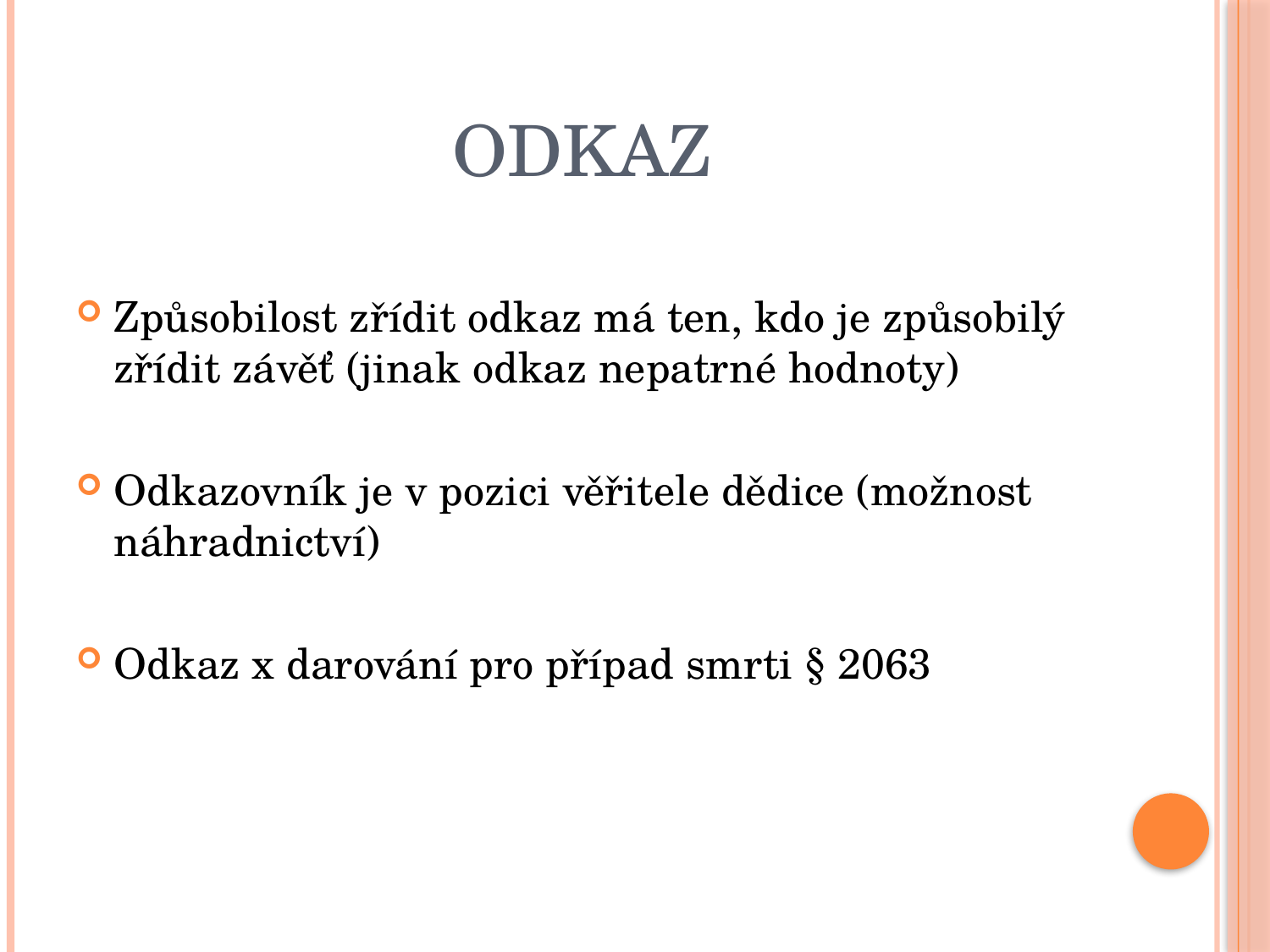

# Odkaz

Způsobilost zřídit odkaz má ten, kdo je způsobilý zřídit závěť (jinak odkaz nepatrné hodnoty)

Odkazovník je v pozici věřitele dědice (možnost náhradnictví)

Odkaz x darování pro případ smrti § 2063